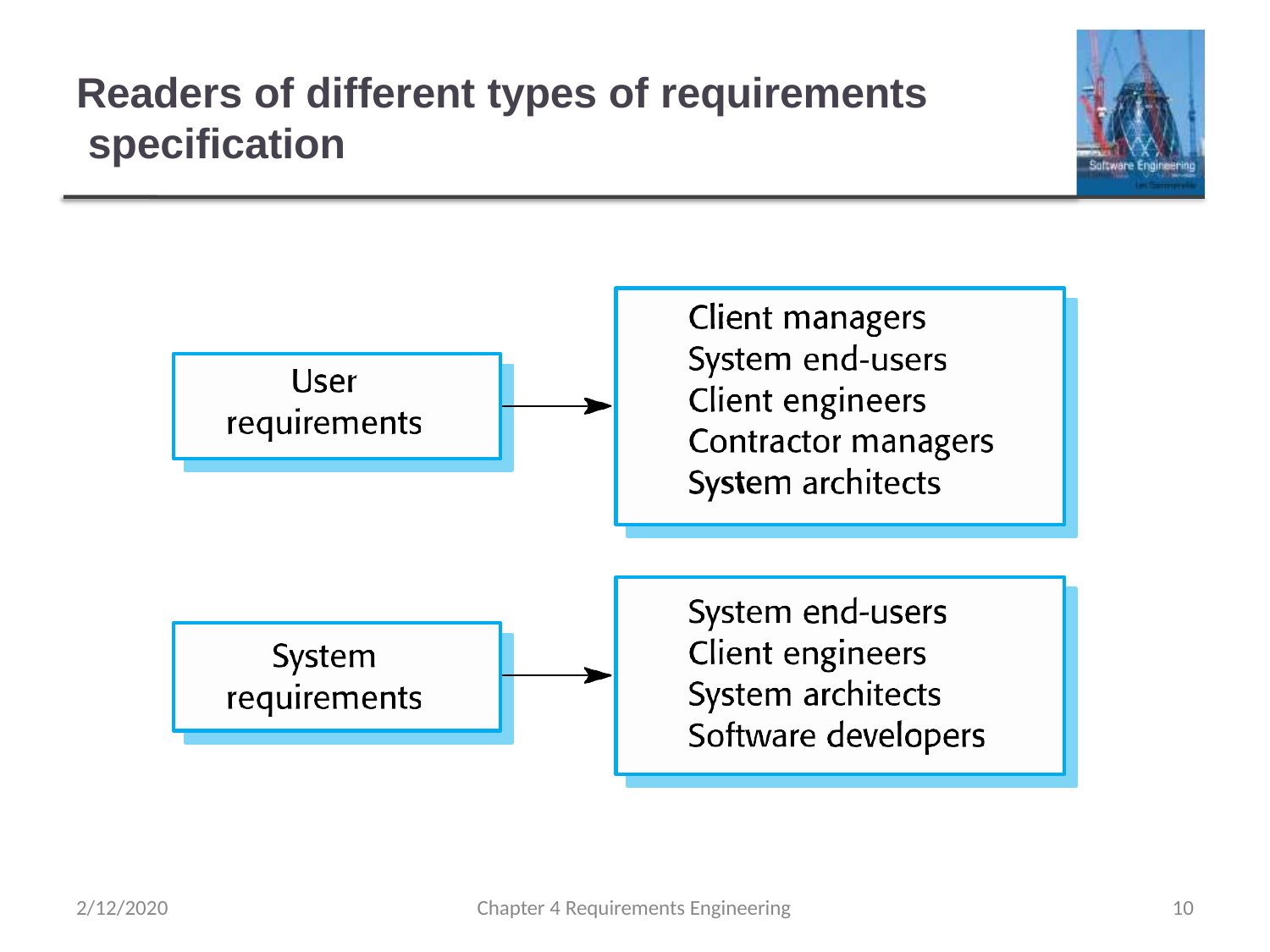

# Readers of different types of requirements  specification

2/12/2020
Chapter 4 Requirements Engineering
10